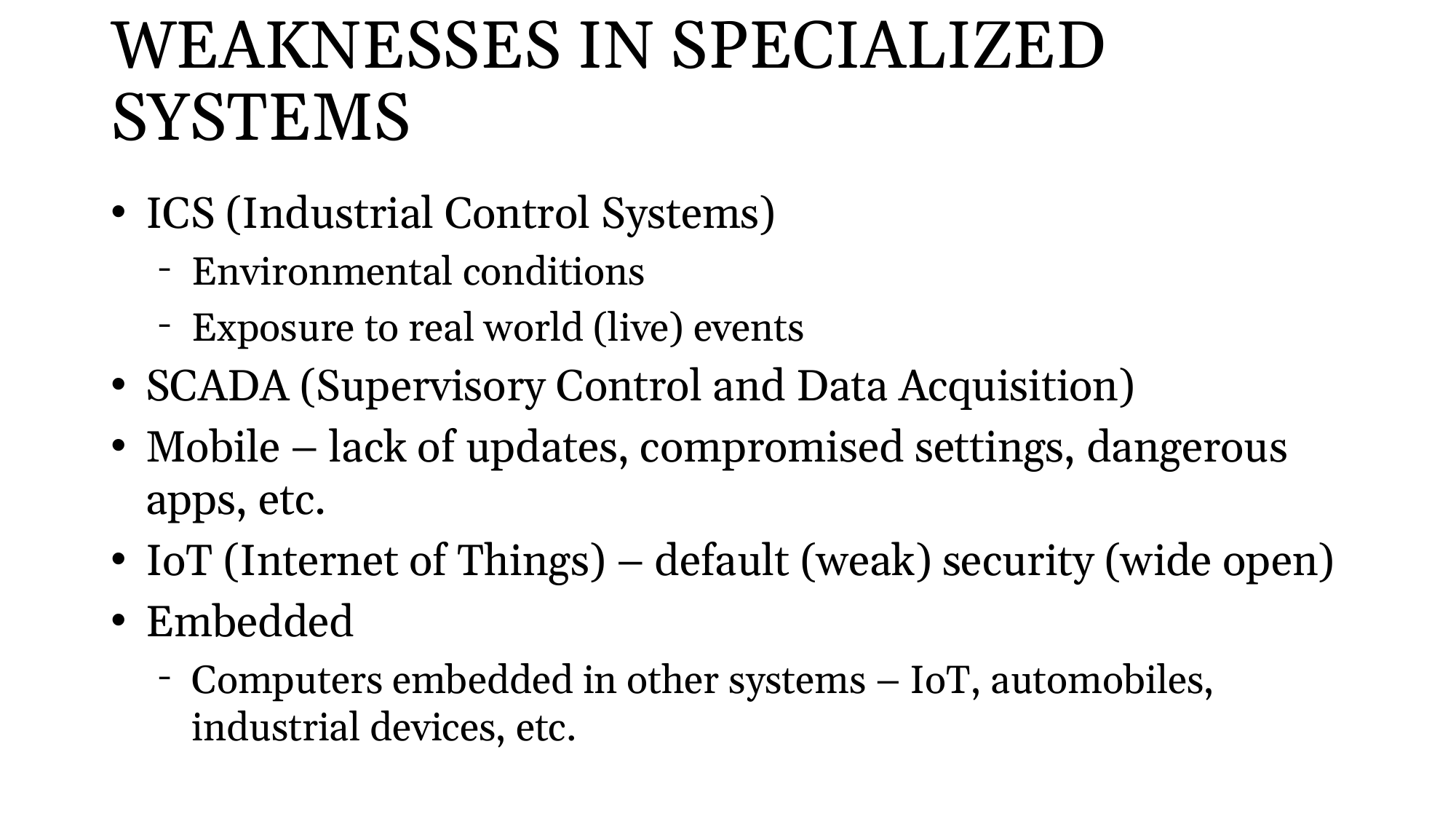

# WEAKNESSES IN SPECIALIZED SYSTEMS
ICS (Industrial Control Systems)
Environmental conditions
Exposure to real world (live) events
SCADA (Supervisory Control and Data Acquisition)
Mobile – lack of updates, compromised settings, dangerous apps, etc.
IoT (Internet of Things) – default (weak) security (wide open)
Embedded
Computers embedded in other systems – IoT, automobiles, industrial devices, etc.